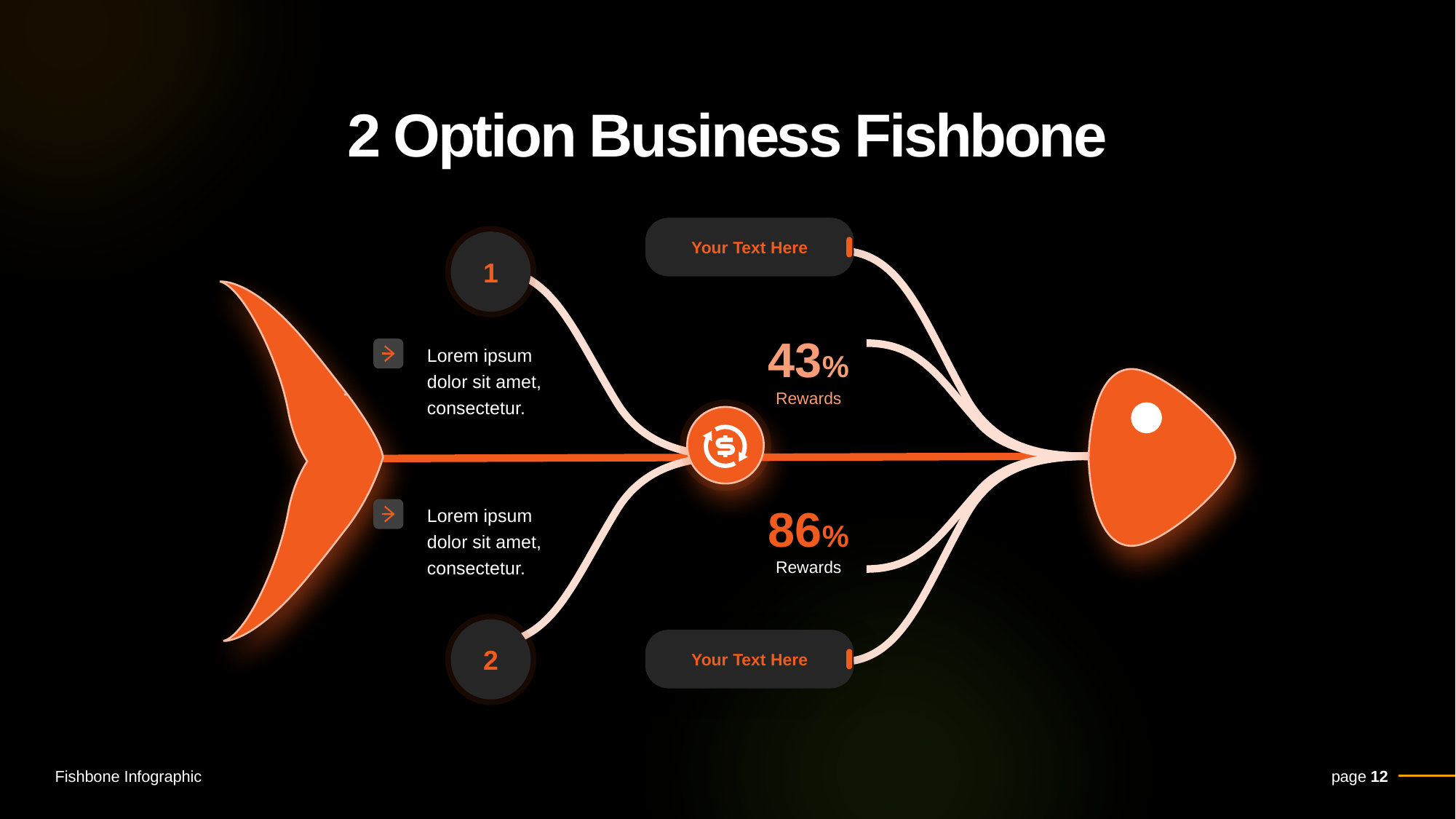

2 Option Business Fishbone
Your Text Here

1

43%
Rewards
Lorem ipsum dolor sit amet, consectetur.

86%
Rewards
Lorem ipsum dolor sit amet, consectetur.

2
Your Text Here